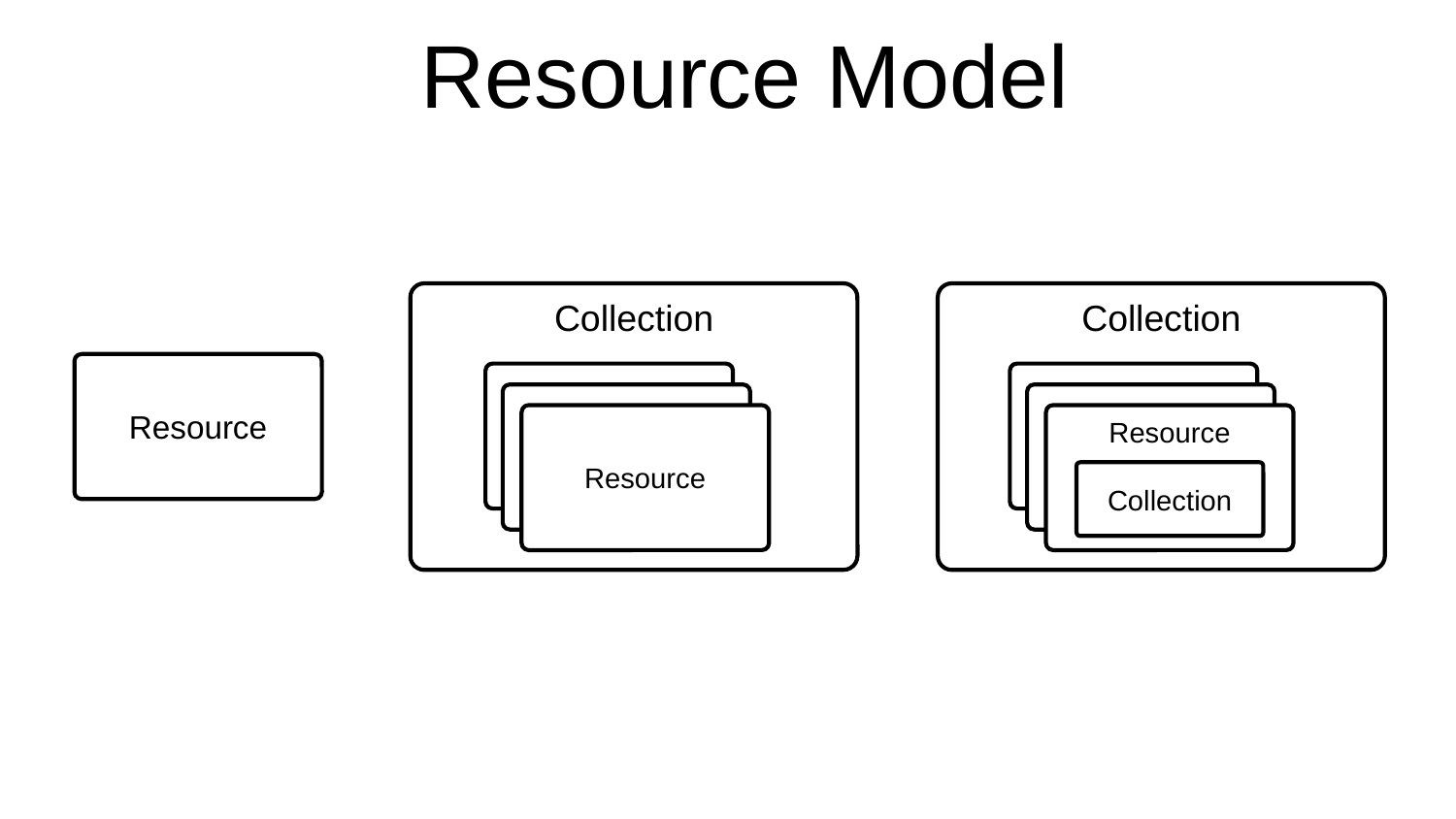

# Resource Model
Collection
Collection
Resource
Resource
Resource
Resource
Resource
Resource
Resource
Collection